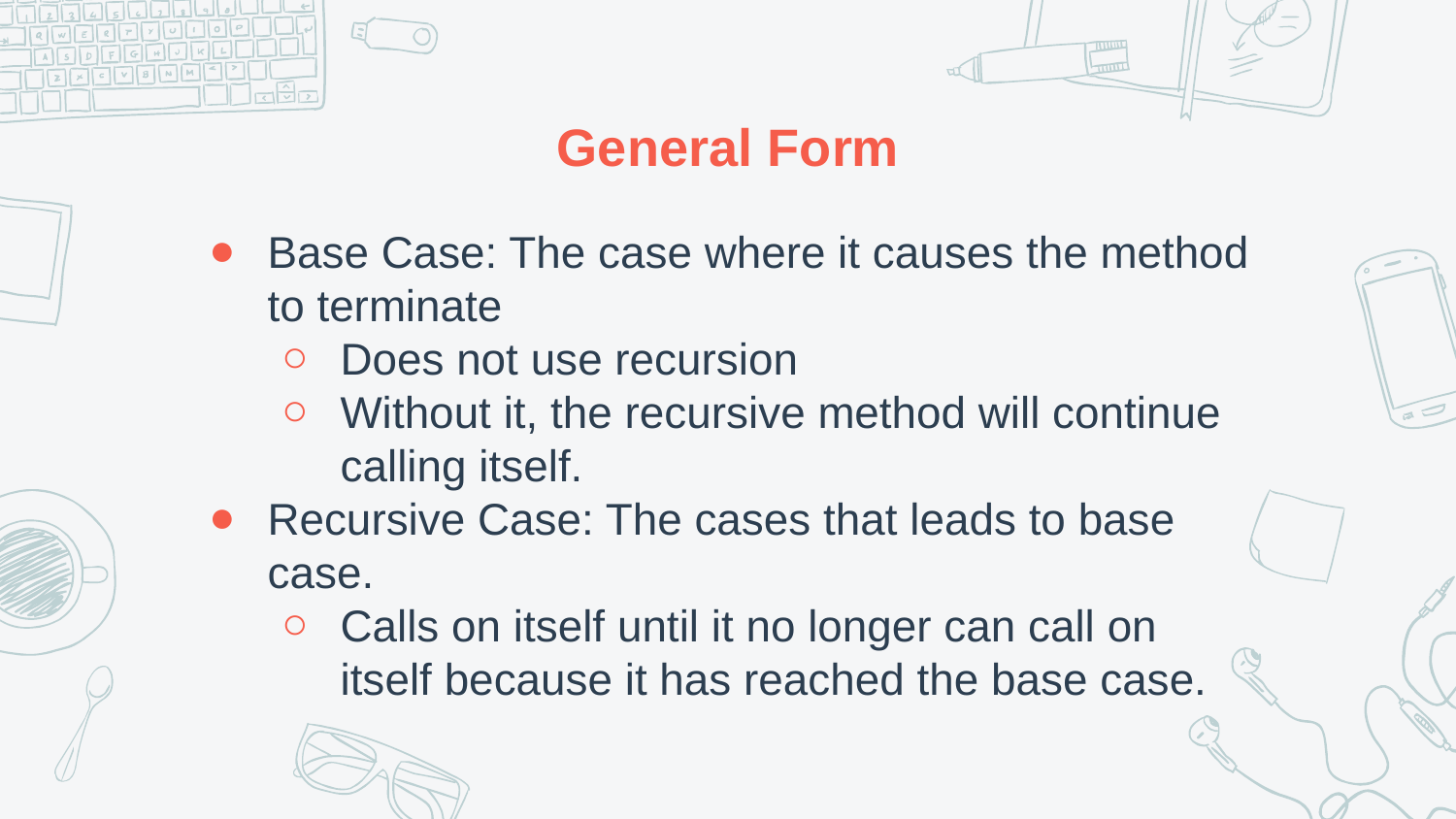

# General Form
Base Case: The case where it causes the method to terminate
Does not use recursion
Without it, the recursive method will continue calling itself.
Recursive Case: The cases that leads to base case.
Calls on itself until it no longer can call on itself because it has reached the base case.